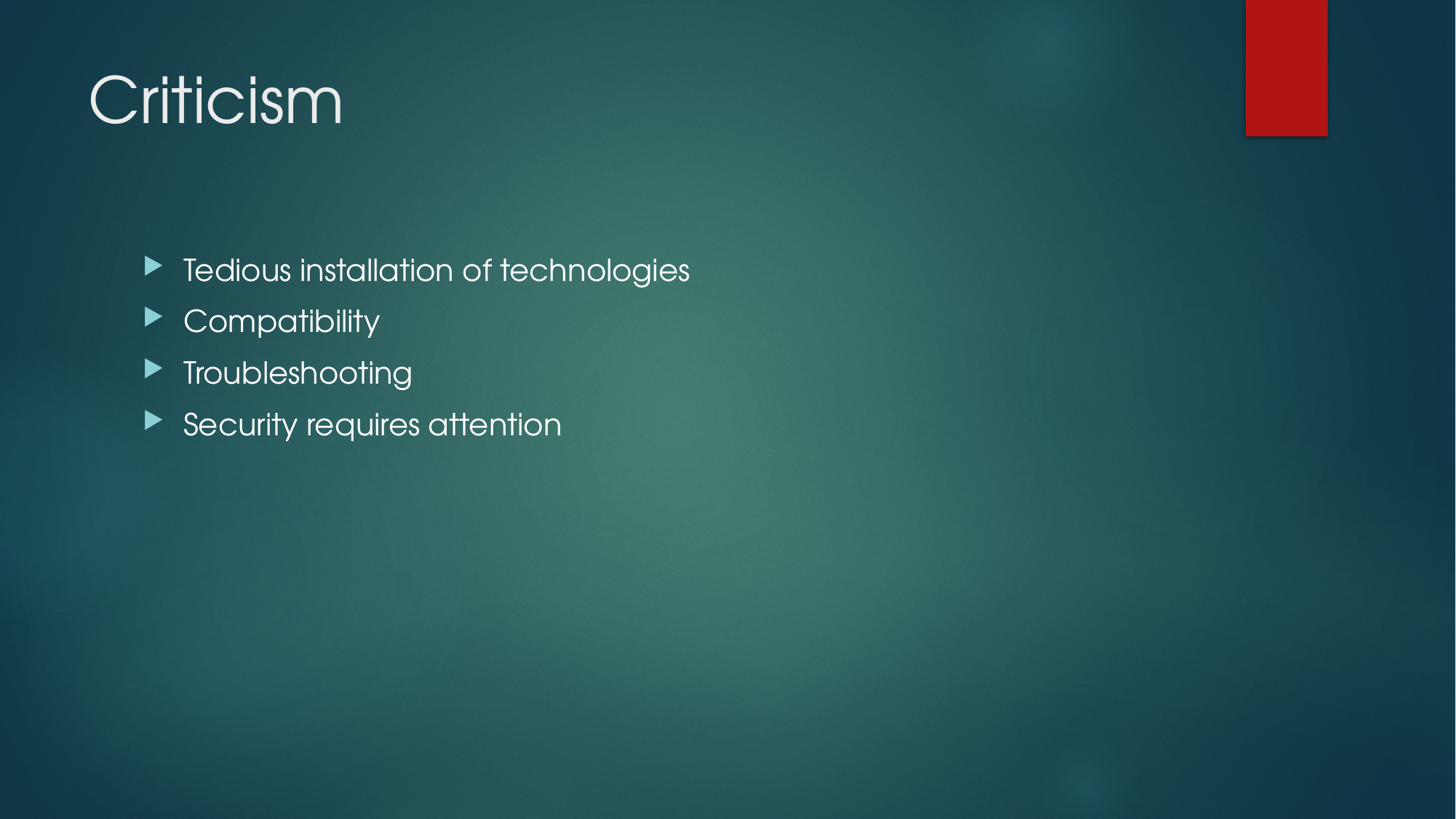

# Criticism
Tedious installation of technologies
Compatibility
Troubleshooting
Security requires attention